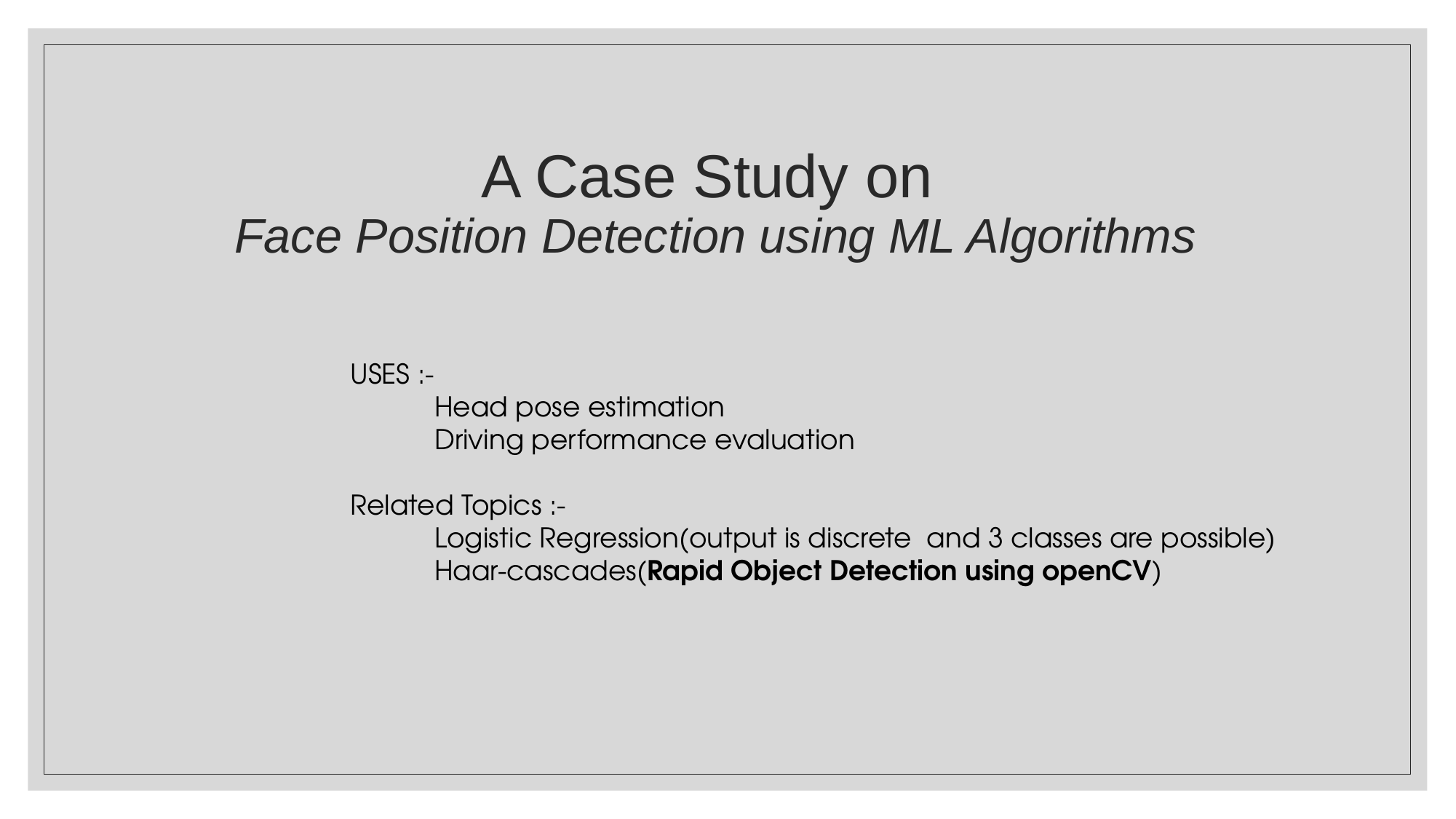

A Case Study on
Face Position Detection using ML Algorithms
USES :-
           Head pose estimation
           Driving performance evaluation
Related Topics :-
           Logistic Regression(output is discrete  and 3 classes are possible)
           Haar-cascades(Rapid Object Detection using openCV)